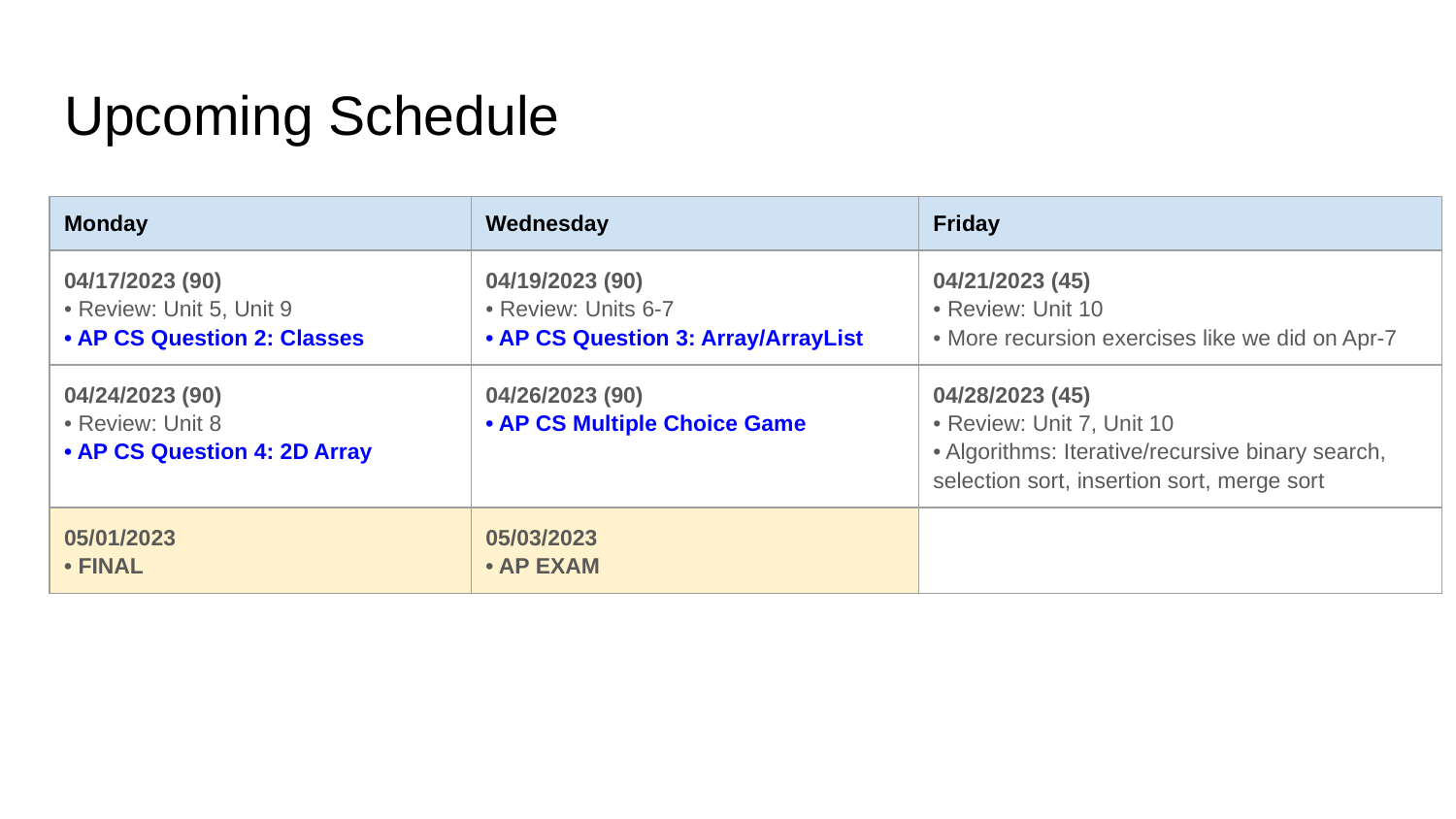

# Upcoming Schedule
| Monday | Wednesday | Friday |
| --- | --- | --- |
| 04/17/2023 (90) • Review: Unit 5, Unit 9 • AP CS Question 2: Classes | 04/19/2023 (90) • Review: Units 6-7 • AP CS Question 3: Array/ArrayList | 04/21/2023 (45) • Review: Unit 10 • More recursion exercises like we did on Apr-7 |
| 04/24/2023 (90) • Review: Unit 8 • AP CS Question 4: 2D Array | 04/26/2023 (90) • AP CS Multiple Choice Game | 04/28/2023 (45) • Review: Unit 7, Unit 10 • Algorithms: Iterative/recursive binary search, selection sort, insertion sort, merge sort |
| 05/01/2023 • FINAL | 05/03/2023 • AP EXAM |  |